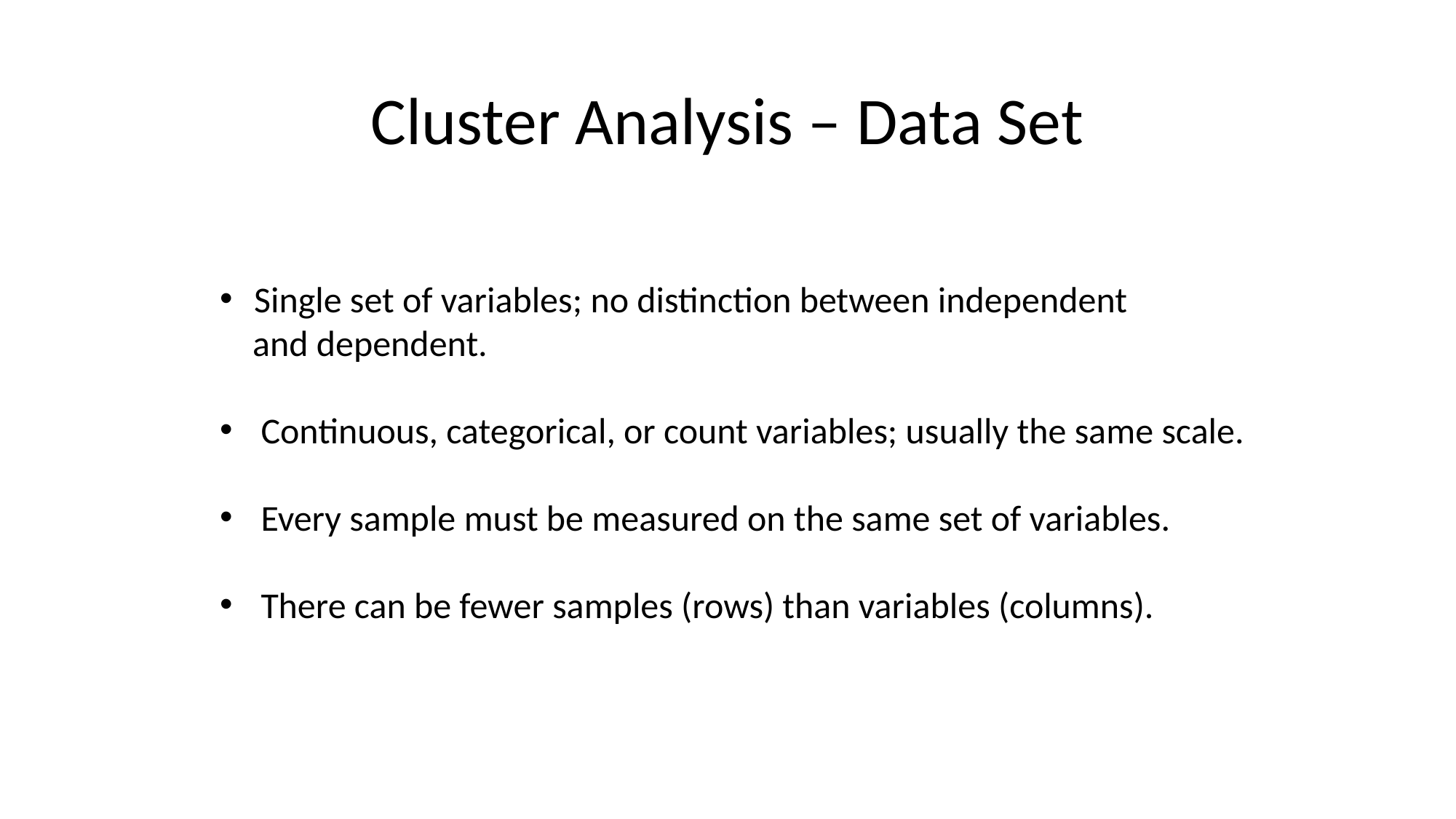

# Cluster Analysis – Data Set
Single set of variables; no distinction between independent
    and dependent.

Continuous, categorical, or count variables; usually the same scale.

Every sample must be measured on the same set of variables.

There can be fewer samples (rows) than variables (columns).